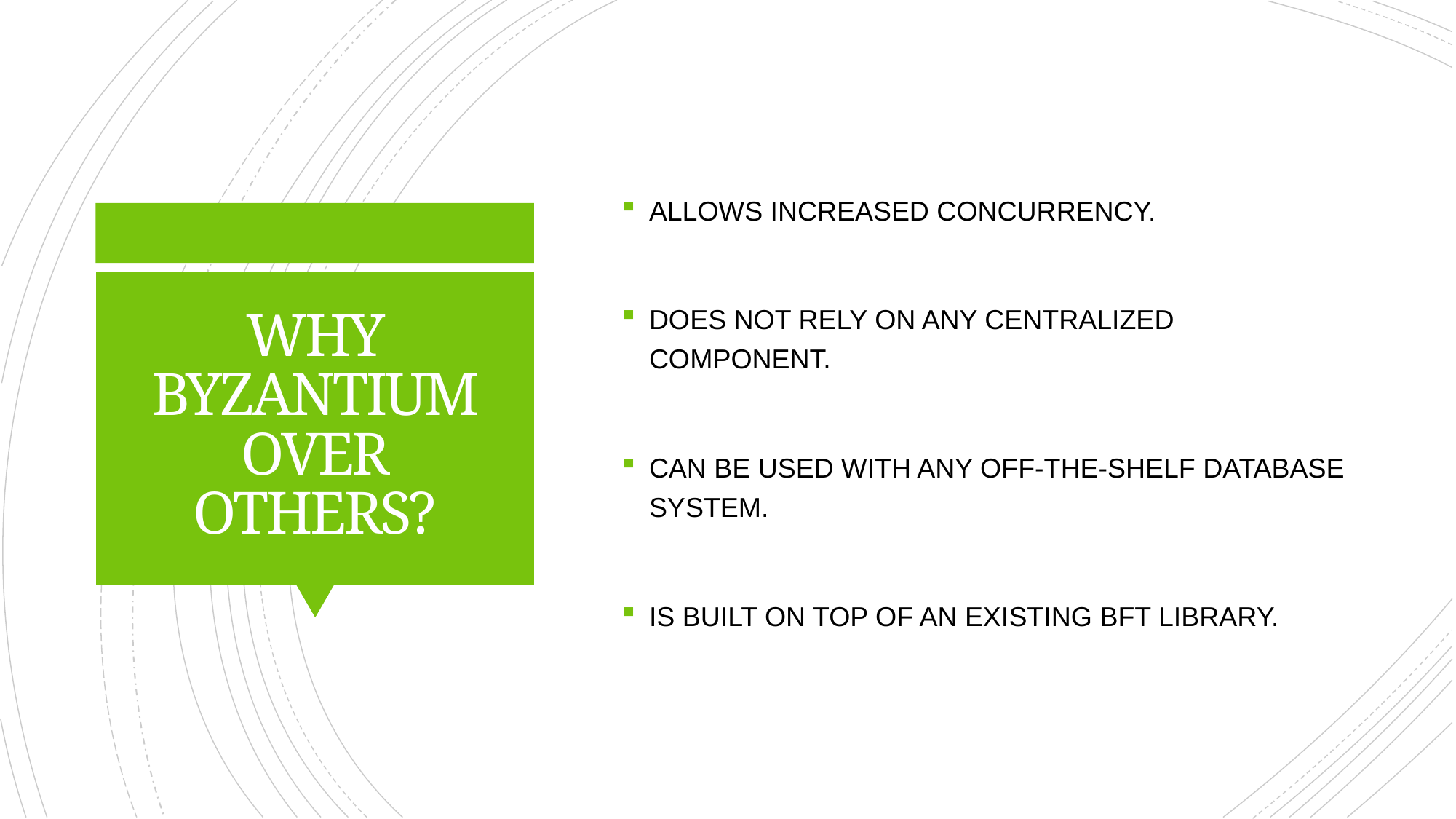

ALLOWS INCREASED CONCURRENCY.

DOES NOT RELY ON ANY CENTRALIZED COMPONENT.

CAN BE USED WITH ANY OFF-THE-SHELF DATABASE SYSTEM.

IS BUILT ON TOP OF AN EXISTING BFT LIBRARY.
# WHY BYZANTIUM OVER OTHERS?